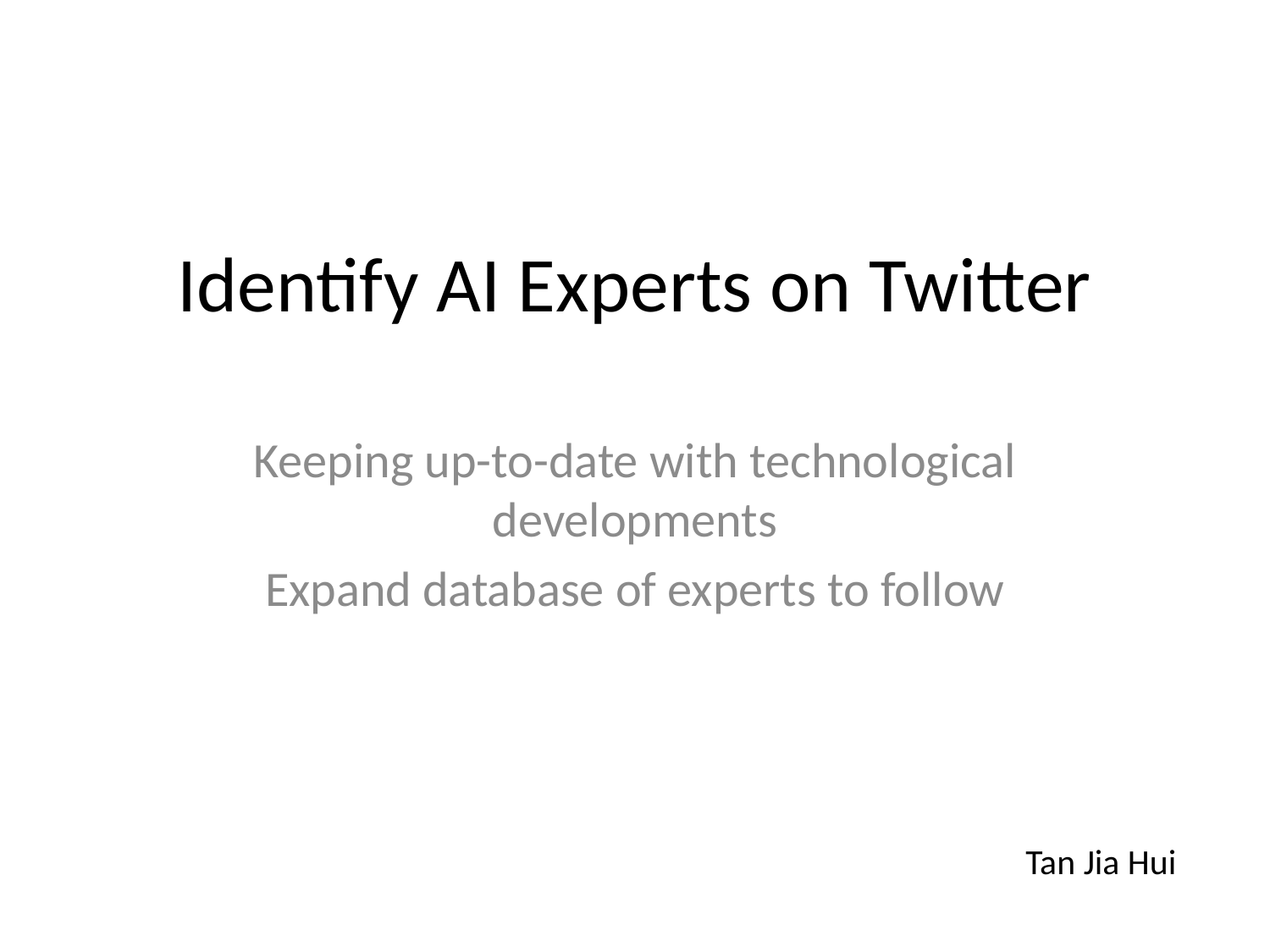

# Identify AI Experts on Twitter
Keeping up-to-date with technological developments
Expand database of experts to follow
Tan Jia Hui